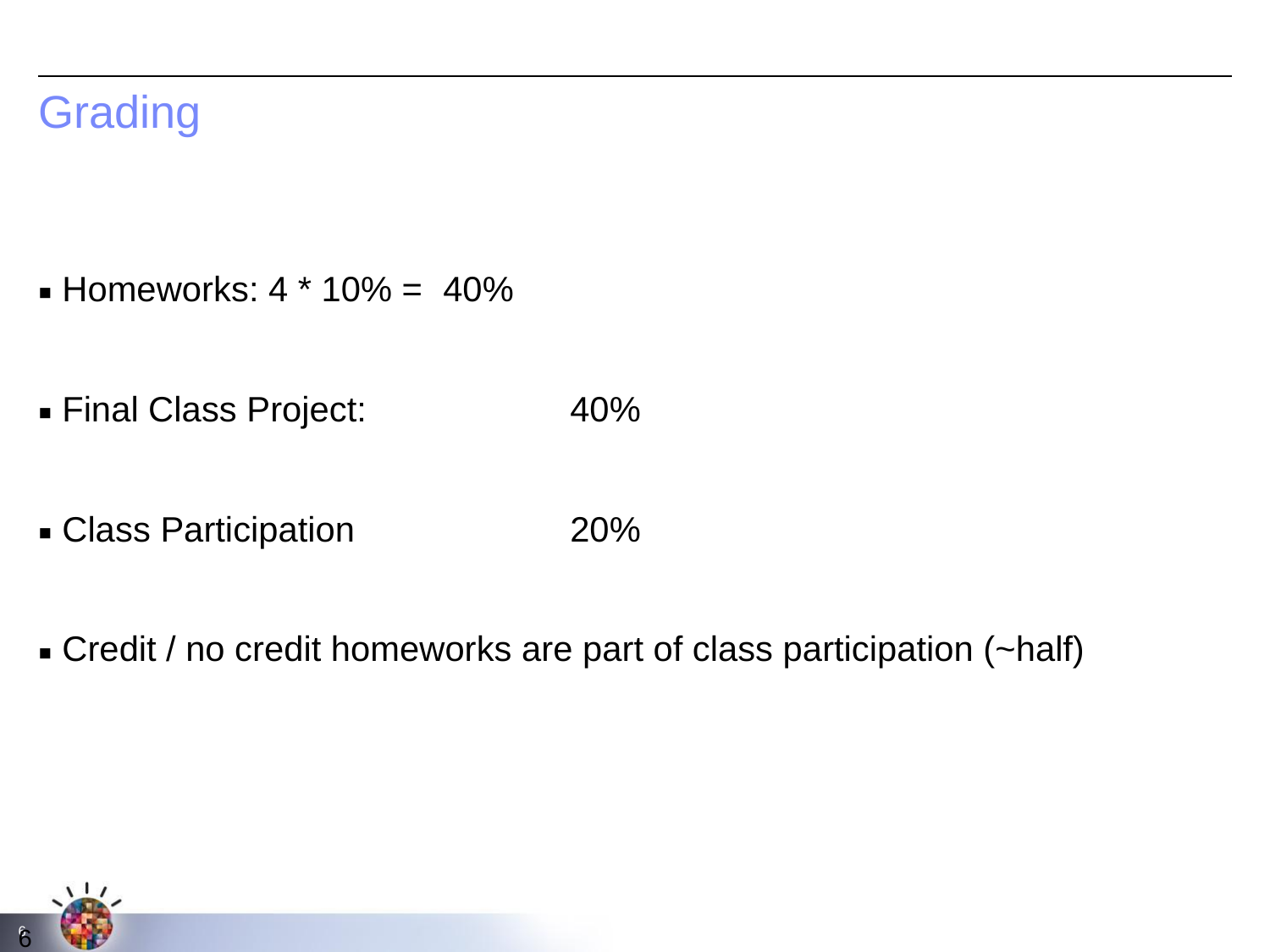

# Grading
Homeworks: 4 * 10% = 	40%

Final Class Project: 		40%

Class Participation		20%

Credit / no credit homeworks are part of class participation (~half)

6
6